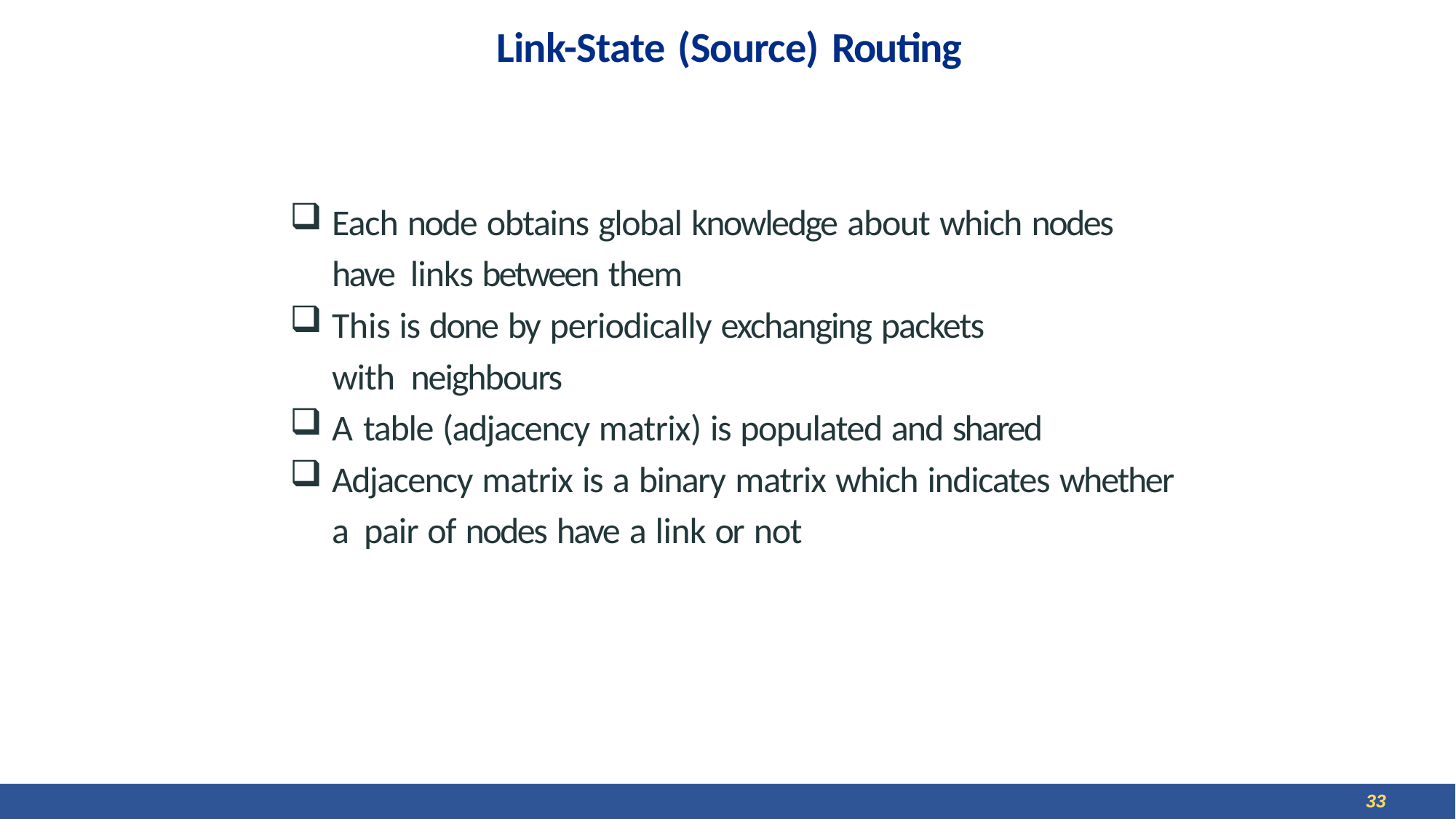

# Link-State (Source) Routing
Each node obtains global knowledge about which nodes have  links between them
This is done by periodically exchanging packets with  neighbours
A table (adjacency matrix) is populated and shared
Adjacency matrix is a binary matrix which indicates whether a  pair of nodes have a link or not